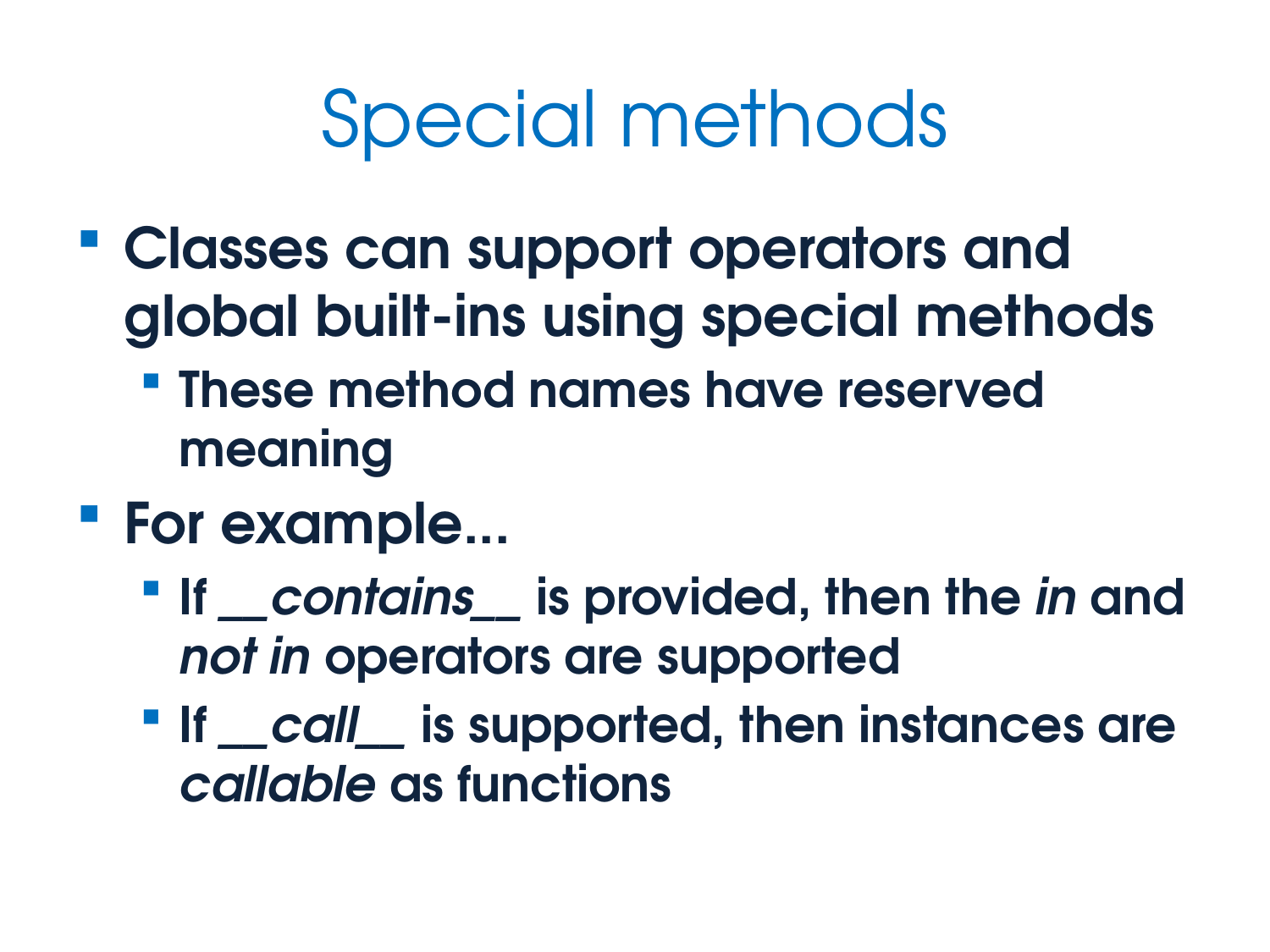

# Special methods
Classes can support operators and global built-ins using special methods
These method names have reserved meaning
For example...
If __contains__ is provided, then the in and not in operators are supported
If __call__ is supported, then instances are callable as functions